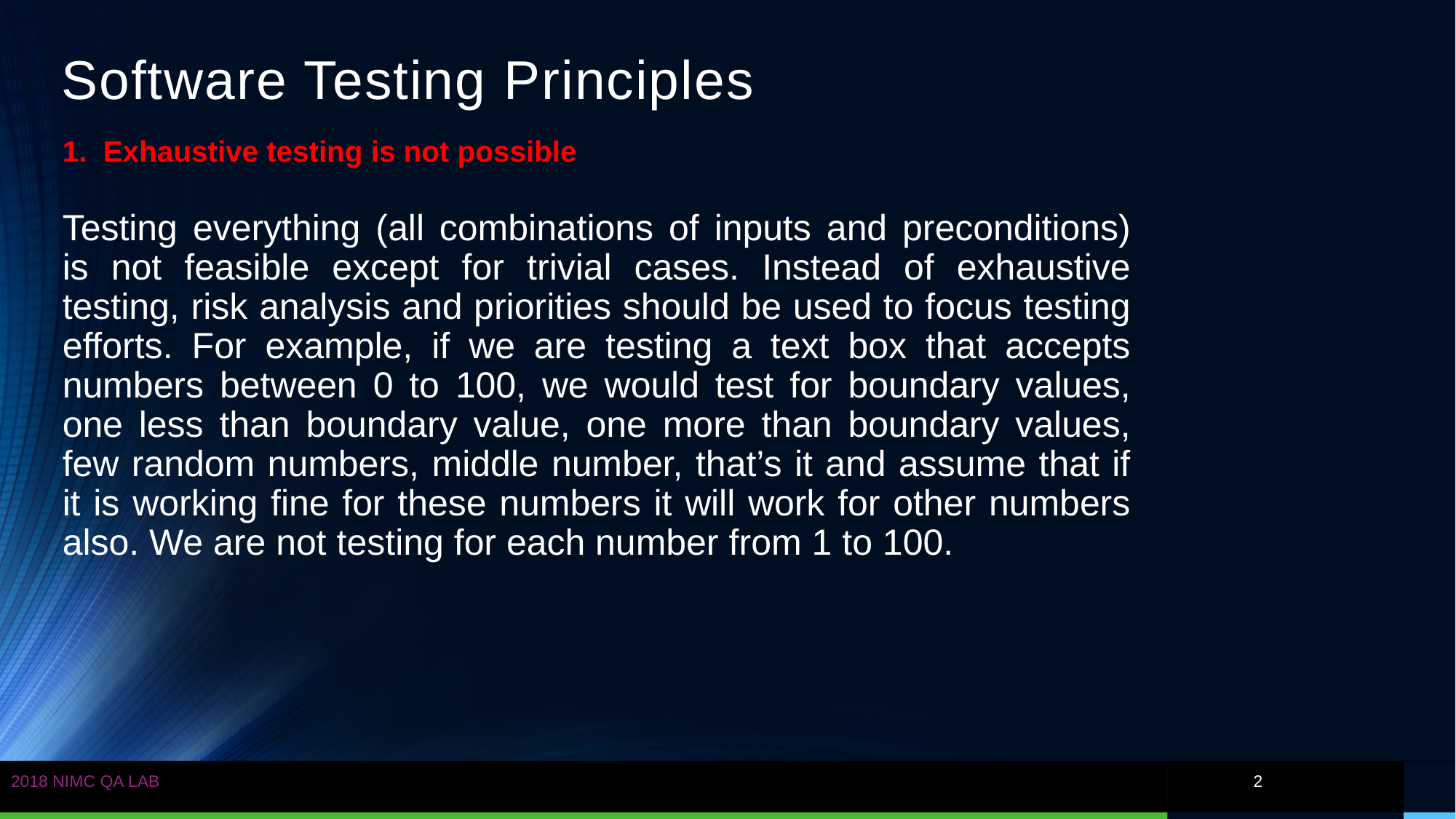

# Software Testing Principles
1.  Exhaustive testing is not possible
Testing everything (all combinations of inputs and preconditions) is not feasible except for trivial cases. Instead of exhaustive testing, risk analysis and priorities should be used to focus testing efforts. For example, if we are testing a text box that accepts numbers between 0 to 100, we would test for boundary values, one less than boundary value, one more than boundary values, few random numbers, middle number, that’s it and assume that if it is working fine for these numbers it will work for other numbers also. We are not testing for each number from 1 to 100.
2018 NIMC QA LAB
2